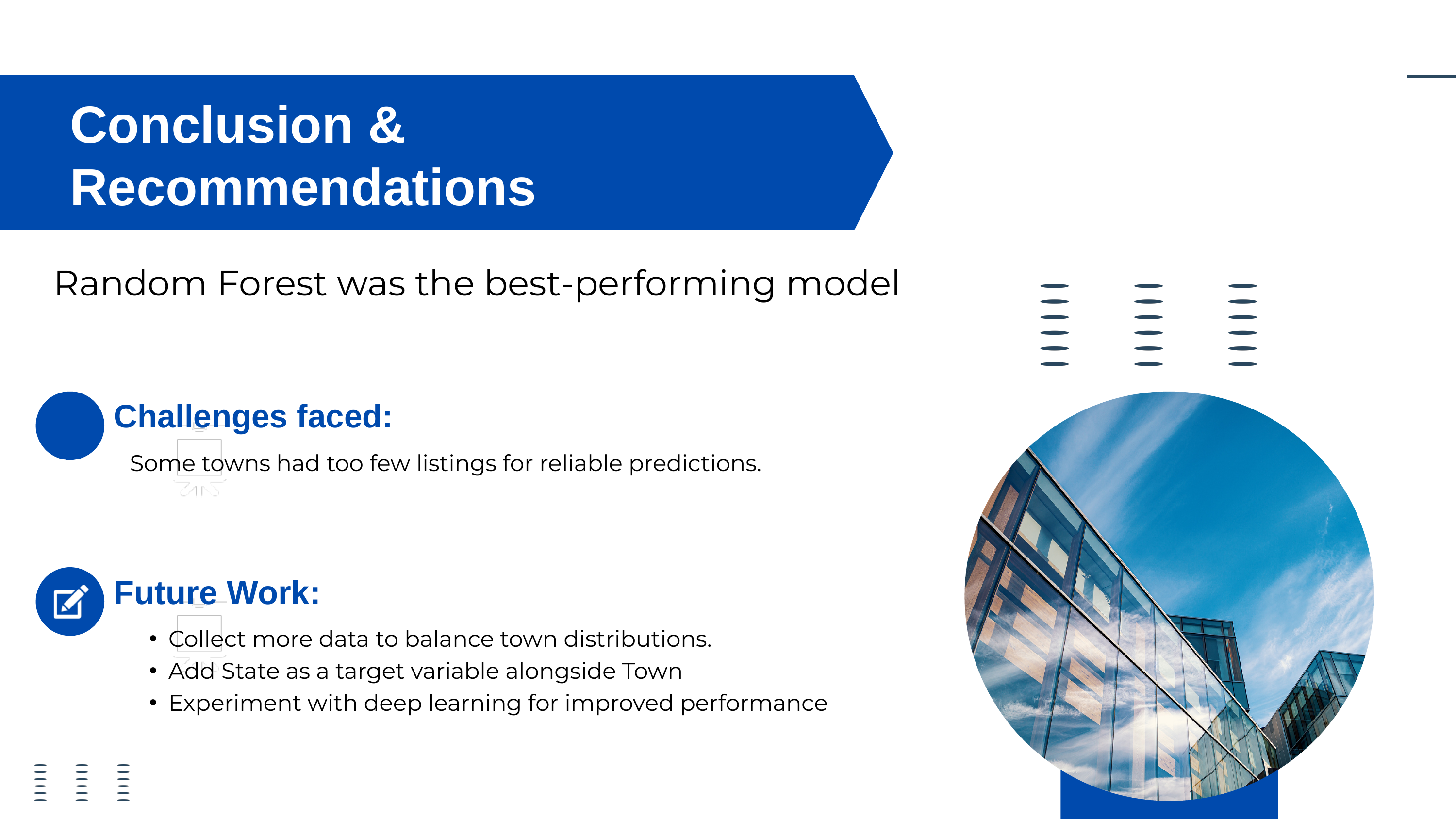

Conclusion & Recommendations

Random Forest was the best-performing model

Challenges faced:

Some towns had too few listings for reliable predictions.

Future Work:

Collect more data to balance town distributions.
Add State as a target variable alongside Town
Experiment with deep learning for improved performance